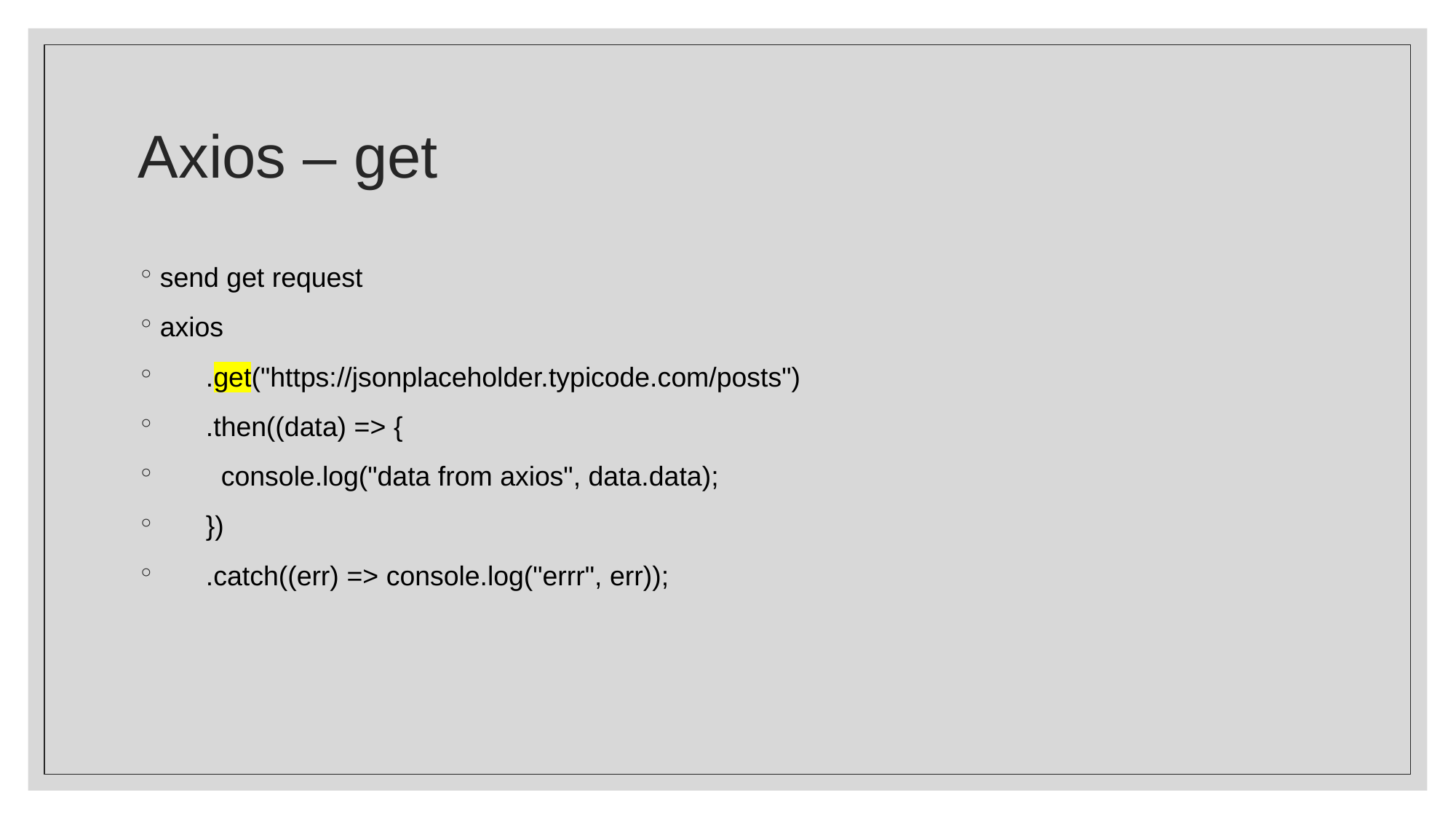

# Axios – get
send get request
axios
      .get("https://jsonplaceholder.typicode.com/posts")
      .then((data) => {
        console.log("data from axios", data.data);
      })
      .catch((err) => console.log("errr", err));